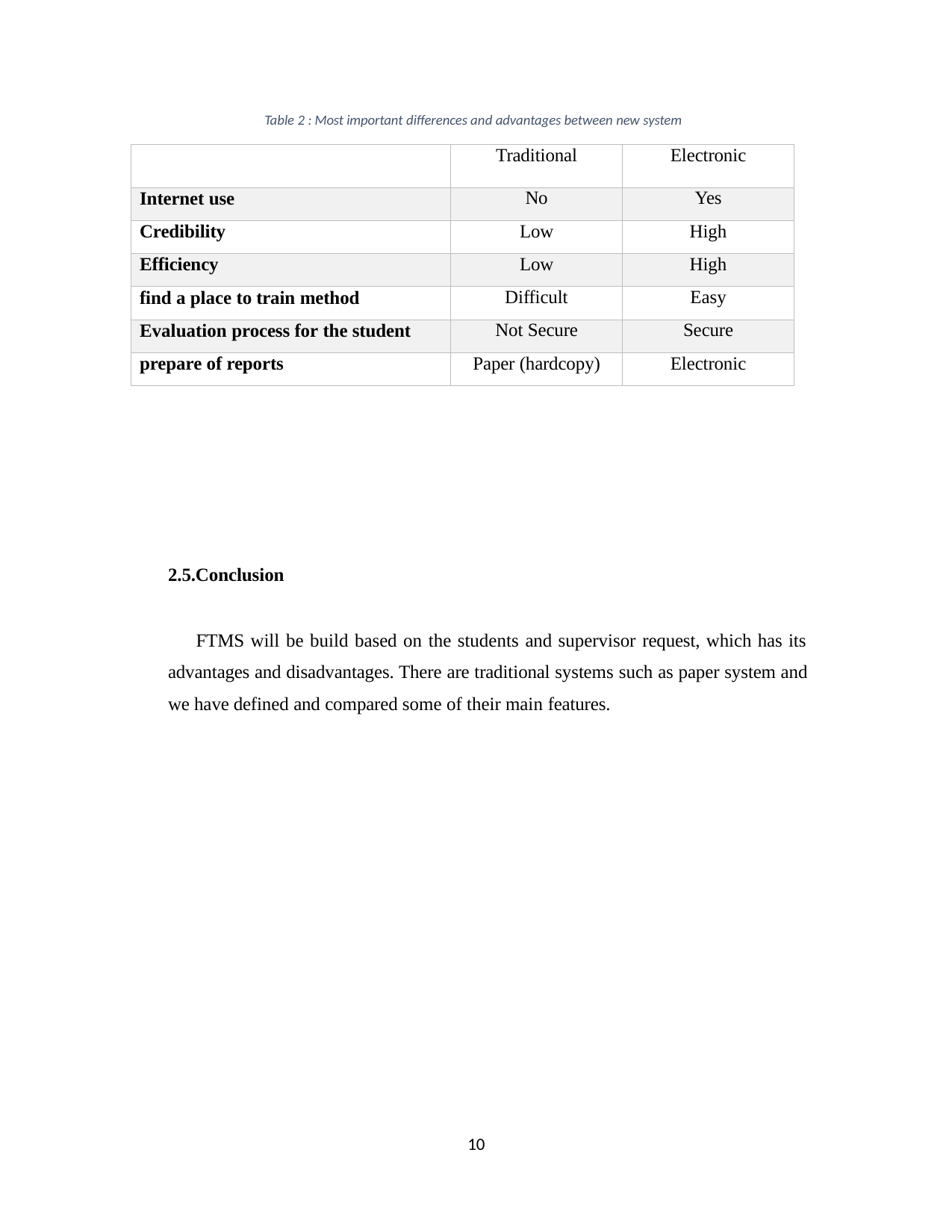

Table 2 : Most important differences and advantages between new system
|  | Traditional | Electronic |
| --- | --- | --- |
| Internet use | No | Yes |
| Credibility | Low | High |
| Efficiency | Low | High |
| find a place to train method | Difficult | Easy |
| Evaluation process for the student | Not Secure | Secure |
| prepare of reports | Paper (hardcopy) | Electronic |
2.5.Conclusion

FTMS will be build based on the students and supervisor request, which has its  advantages and disadvantages. There are traditional systems such as paper system and  we have defined and compared some of their main features.
10